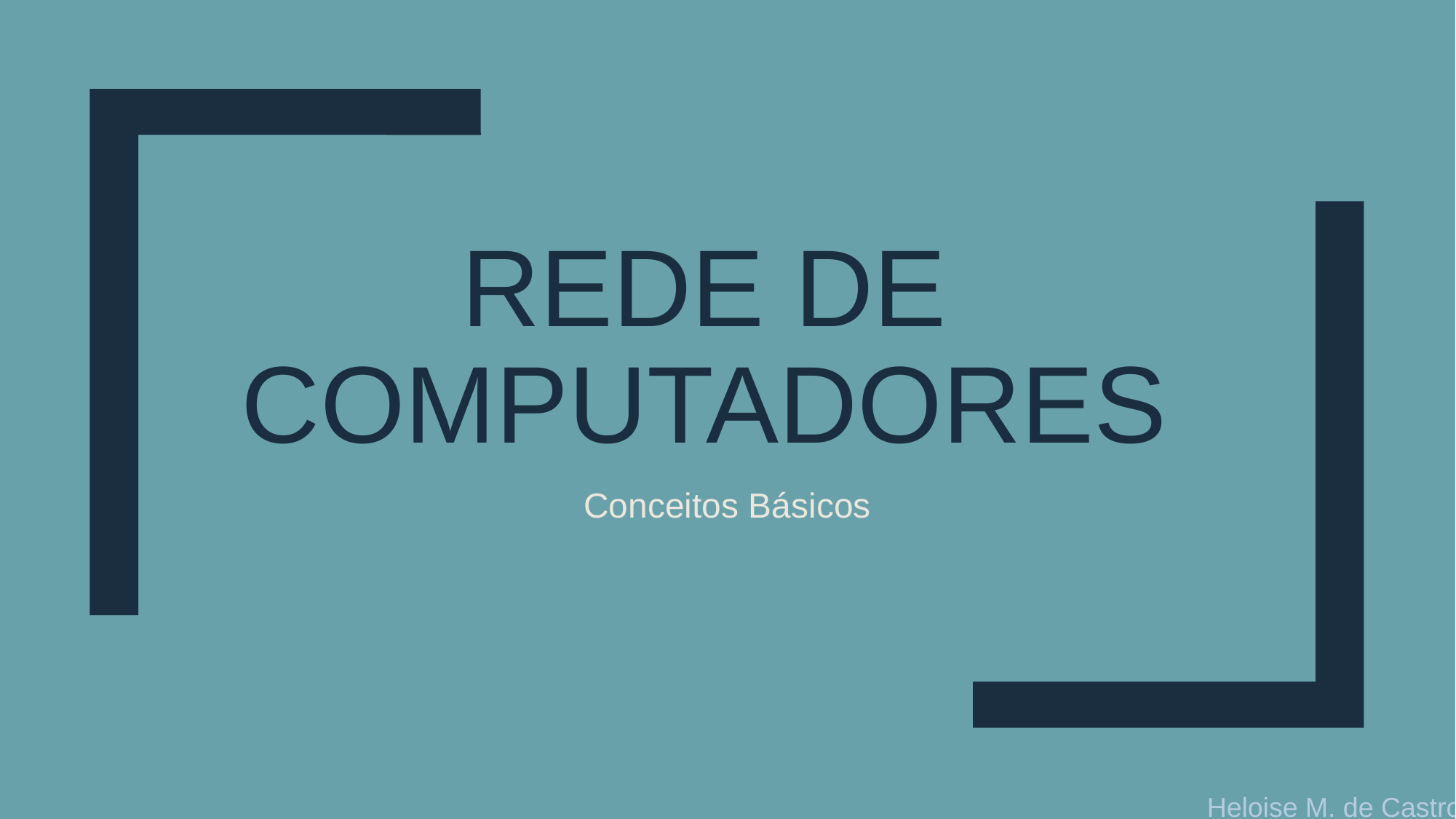

# Rede de computadores
Conceitos Básicos
Heloise M. de Castro